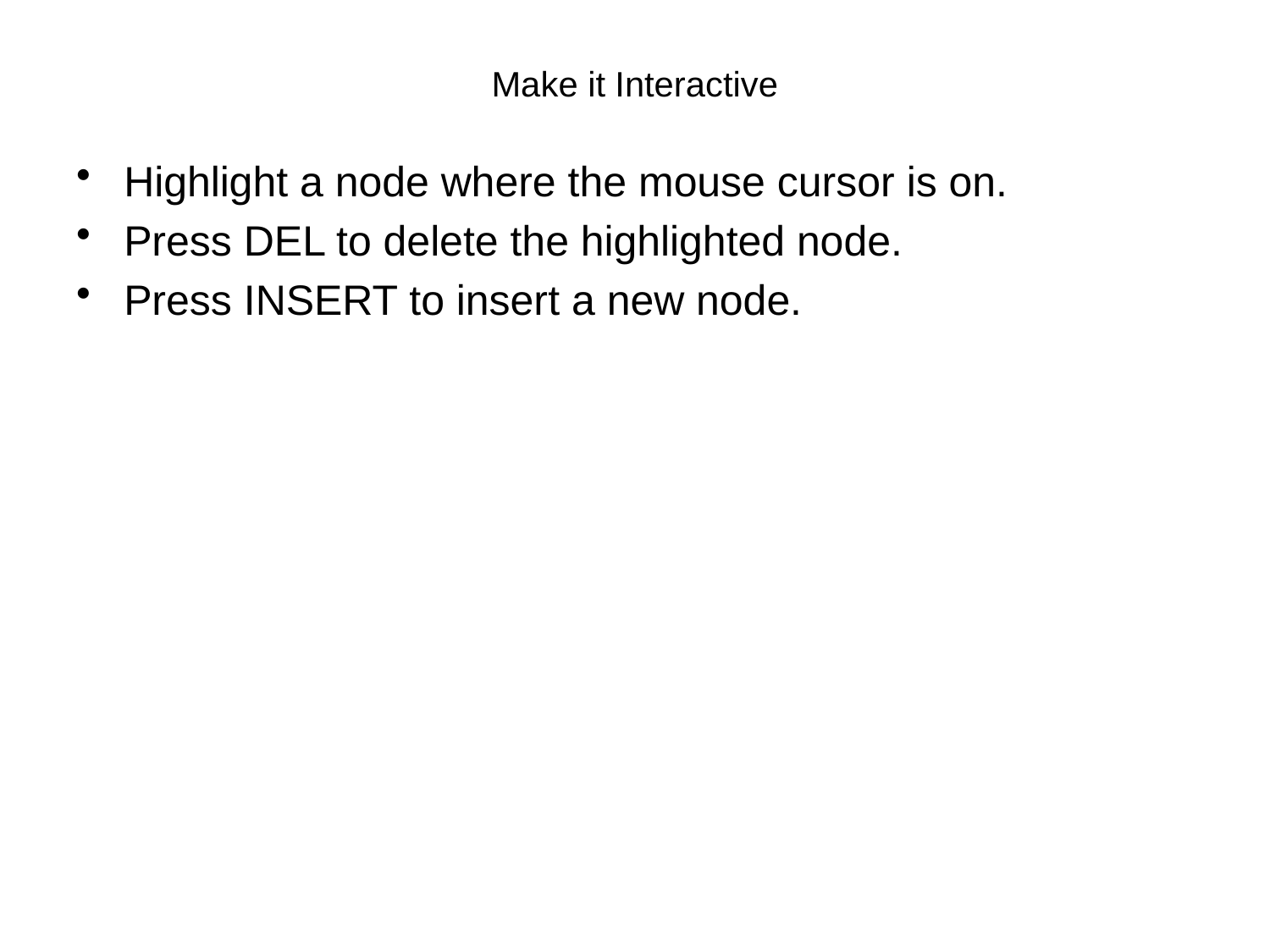

# Make it Interactive
Highlight a node where the mouse cursor is on.
Press DEL to delete the highlighted node.
Press INSERT to insert a new node.